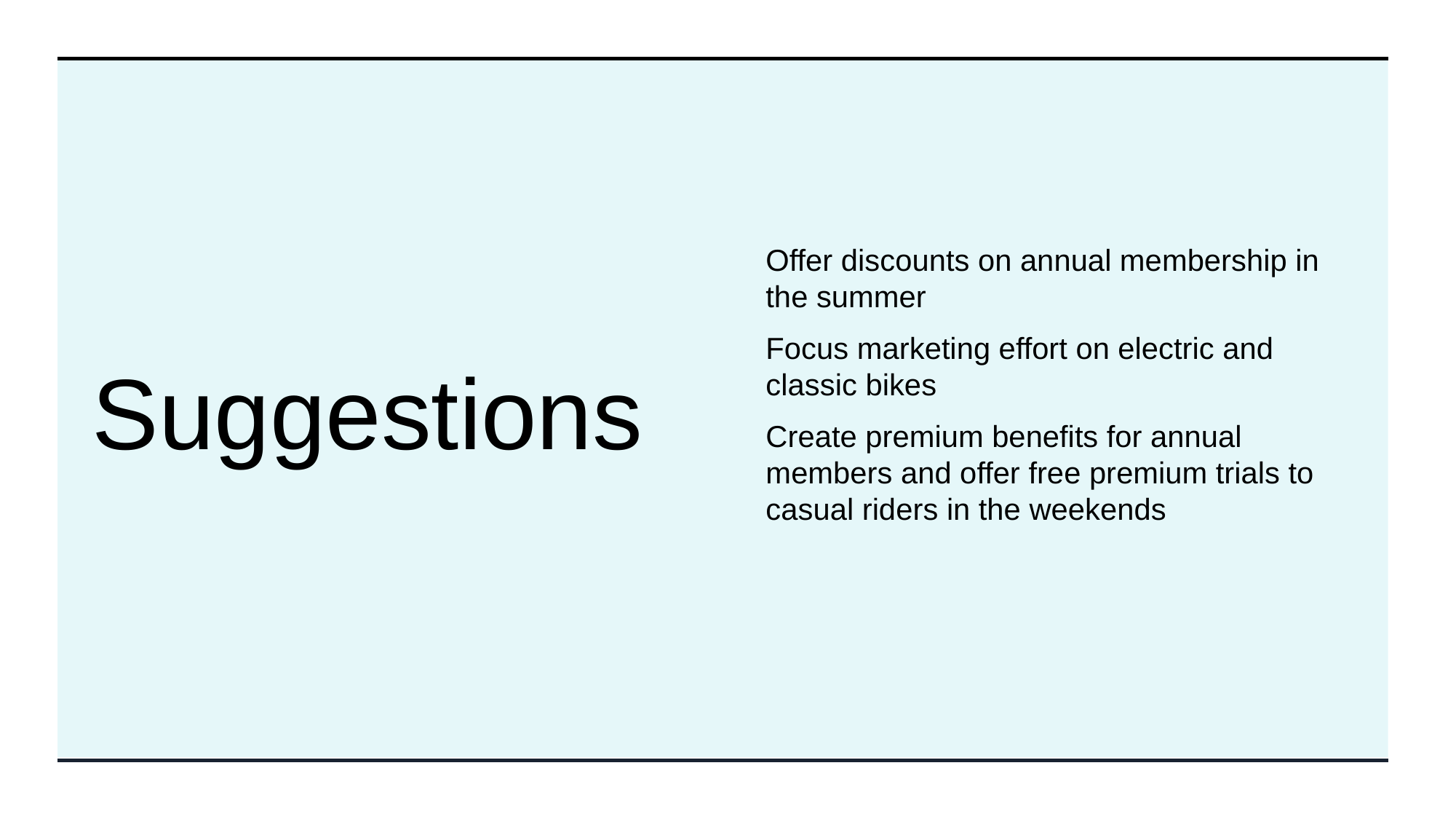

# Suggestions
Offer discounts on annual membership in the summer
Focus marketing effort on electric and classic bikes
Create premium benefits for annual members and offer free premium trials to casual riders in the weekends